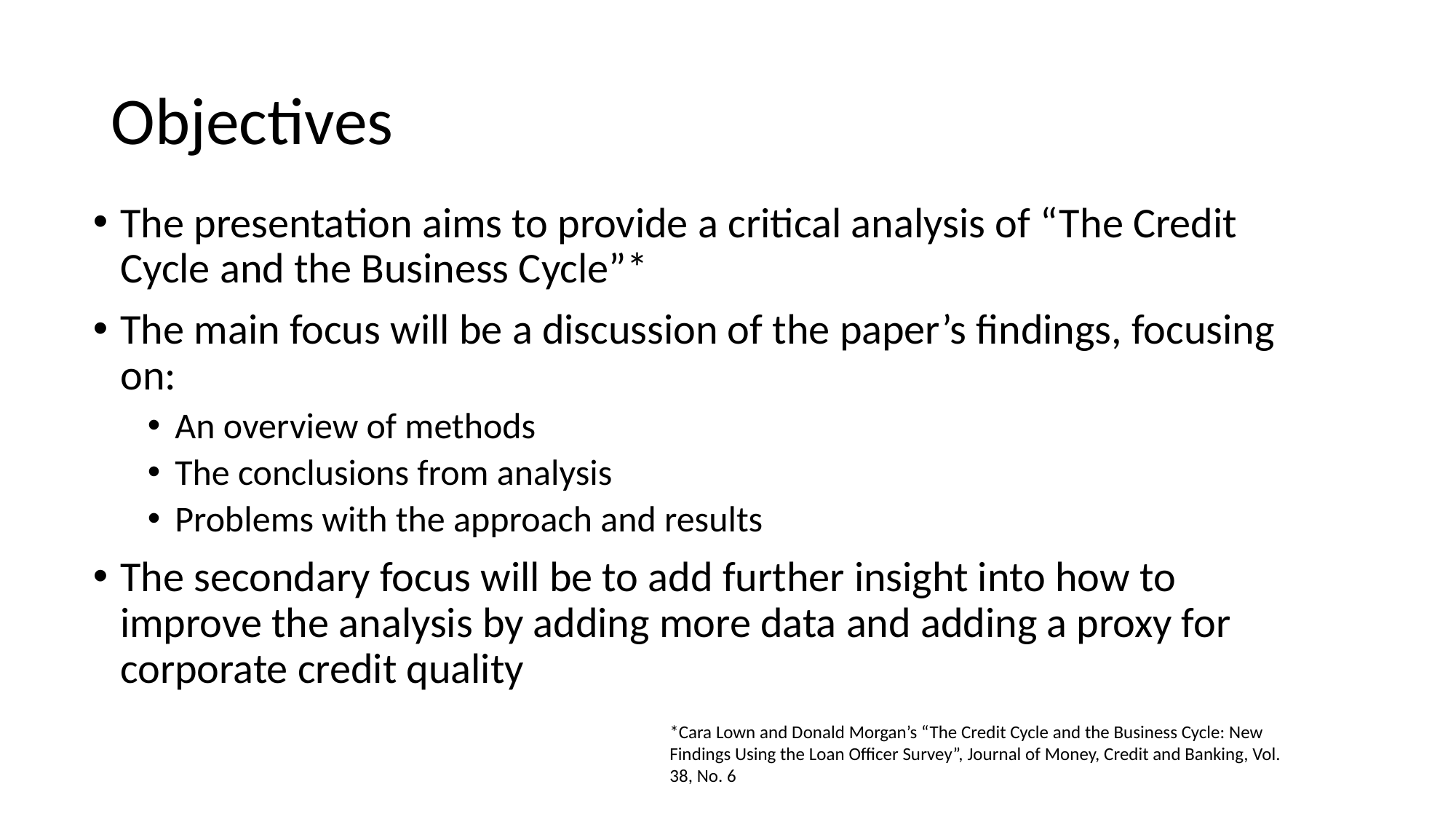

# Objectives
The presentation aims to provide a critical analysis of “The Credit Cycle and the Business Cycle”*
The main focus will be a discussion of the paper’s findings, focusing on:
An overview of methods
The conclusions from analysis
Problems with the approach and results
The secondary focus will be to add further insight into how to improve the analysis by adding more data and adding a proxy for corporate credit quality
*Cara Lown and Donald Morgan’s “The Credit Cycle and the Business Cycle: New Findings Using the Loan Officer Survey”, Journal of Money, Credit and Banking, Vol. 38, No. 6